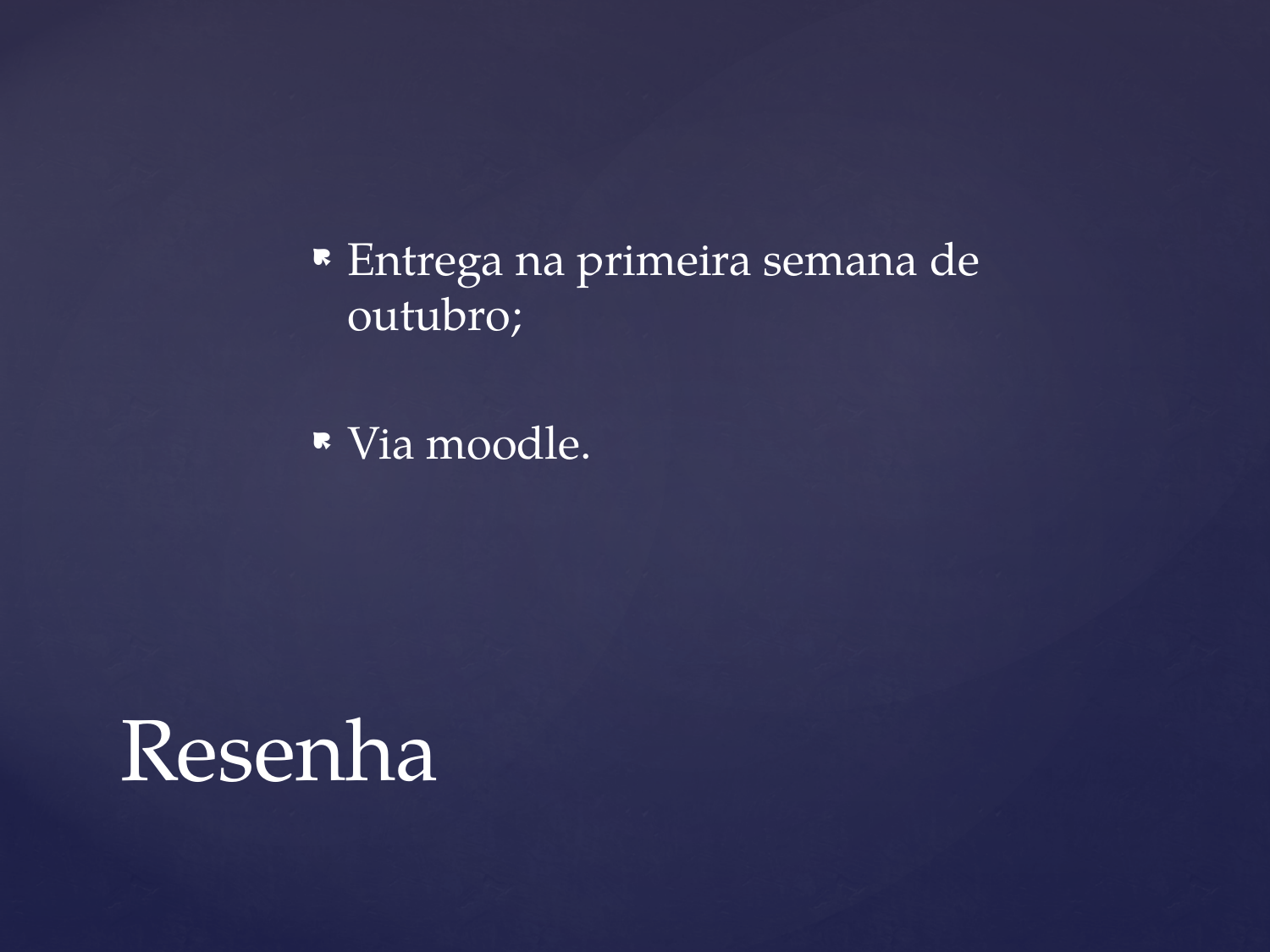

Entrega na primeira semana de outubro;

Via moodle.
# Resenha